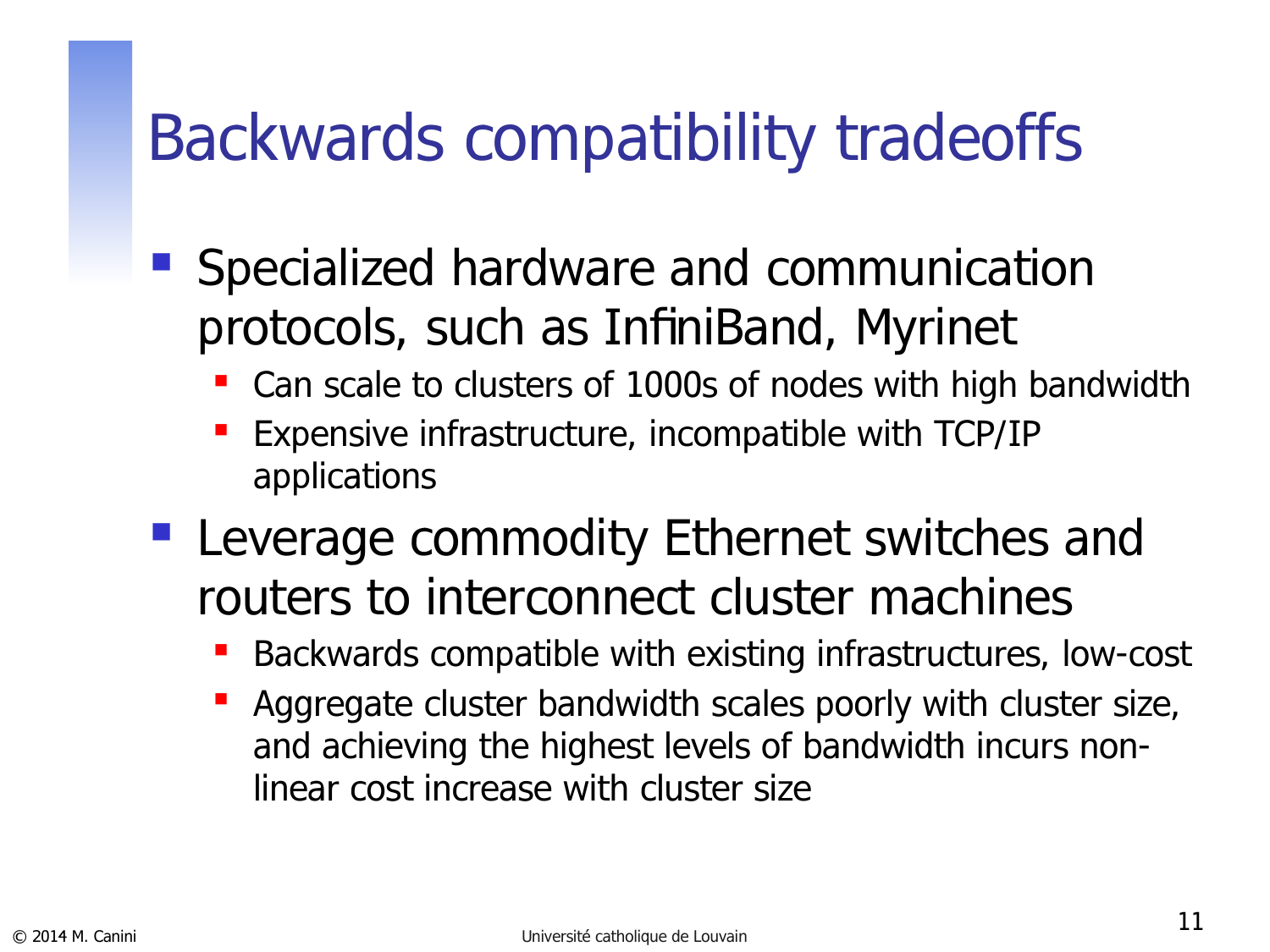

# Backwards compatibility tradeoffs
Specialized hardware and communication protocols, such as InfiniBand, Myrinet
Can scale to clusters of 1000s of nodes with high bandwidth
Expensive infrastructure, incompatible with TCP/IP applications
Leverage commodity Ethernet switches and routers to interconnect cluster machines
Backwards compatible with existing infrastructures, low-cost
Aggregate cluster bandwidth scales poorly with cluster size, and achieving the highest levels of bandwidth incurs non-linear cost increase with cluster size

11
Université catholique de Louvain